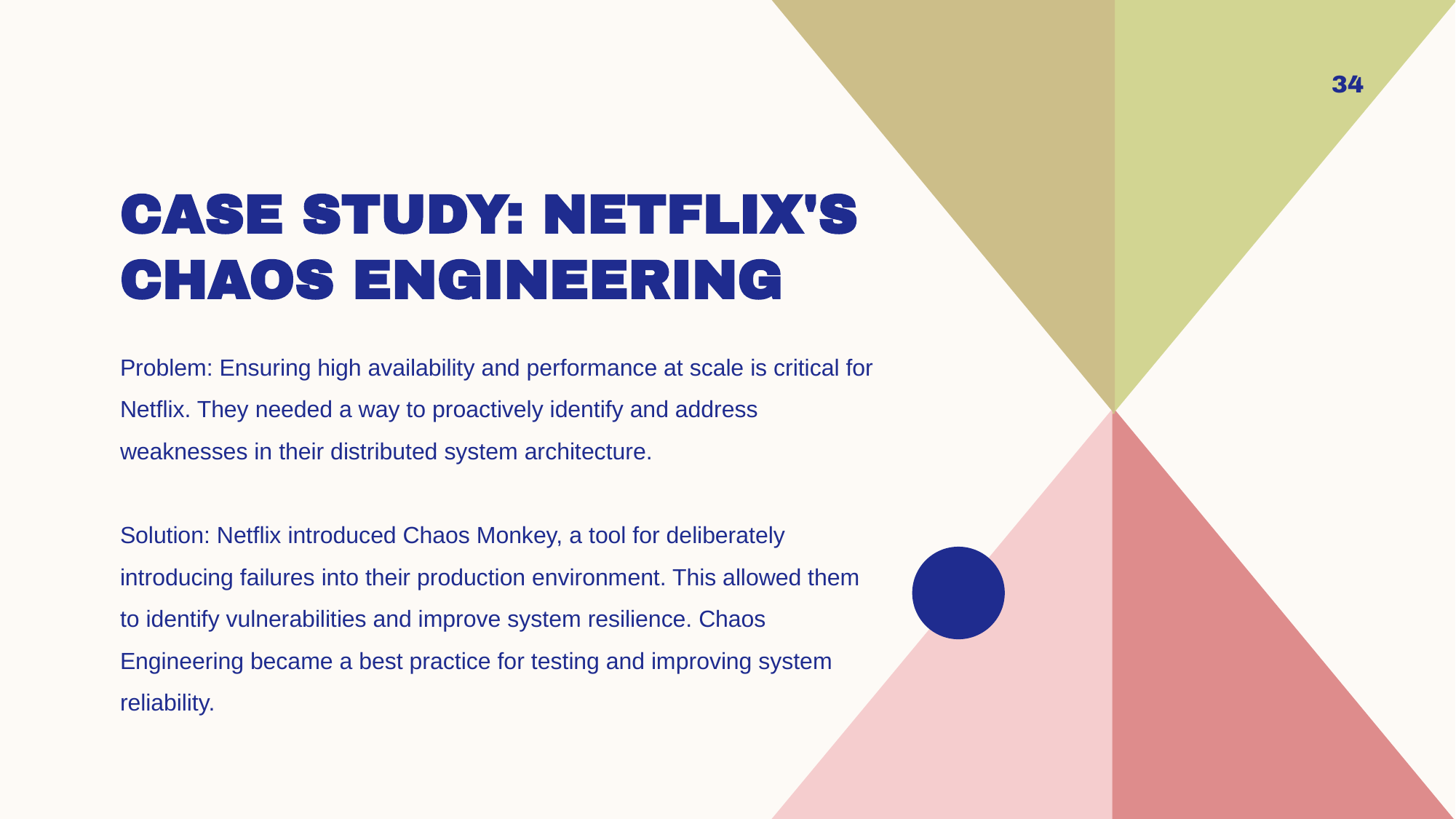

34
# Case Study: Netflix's Chaos Engineering
Problem: Ensuring high availability and performance at scale is critical for Netflix. They needed a way to proactively identify and address weaknesses in their distributed system architecture.

Solution: Netflix introduced Chaos Monkey, a tool for deliberately introducing failures into their production environment. This allowed them to identify vulnerabilities and improve system resilience. Chaos Engineering became a best practice for testing and improving system reliability.